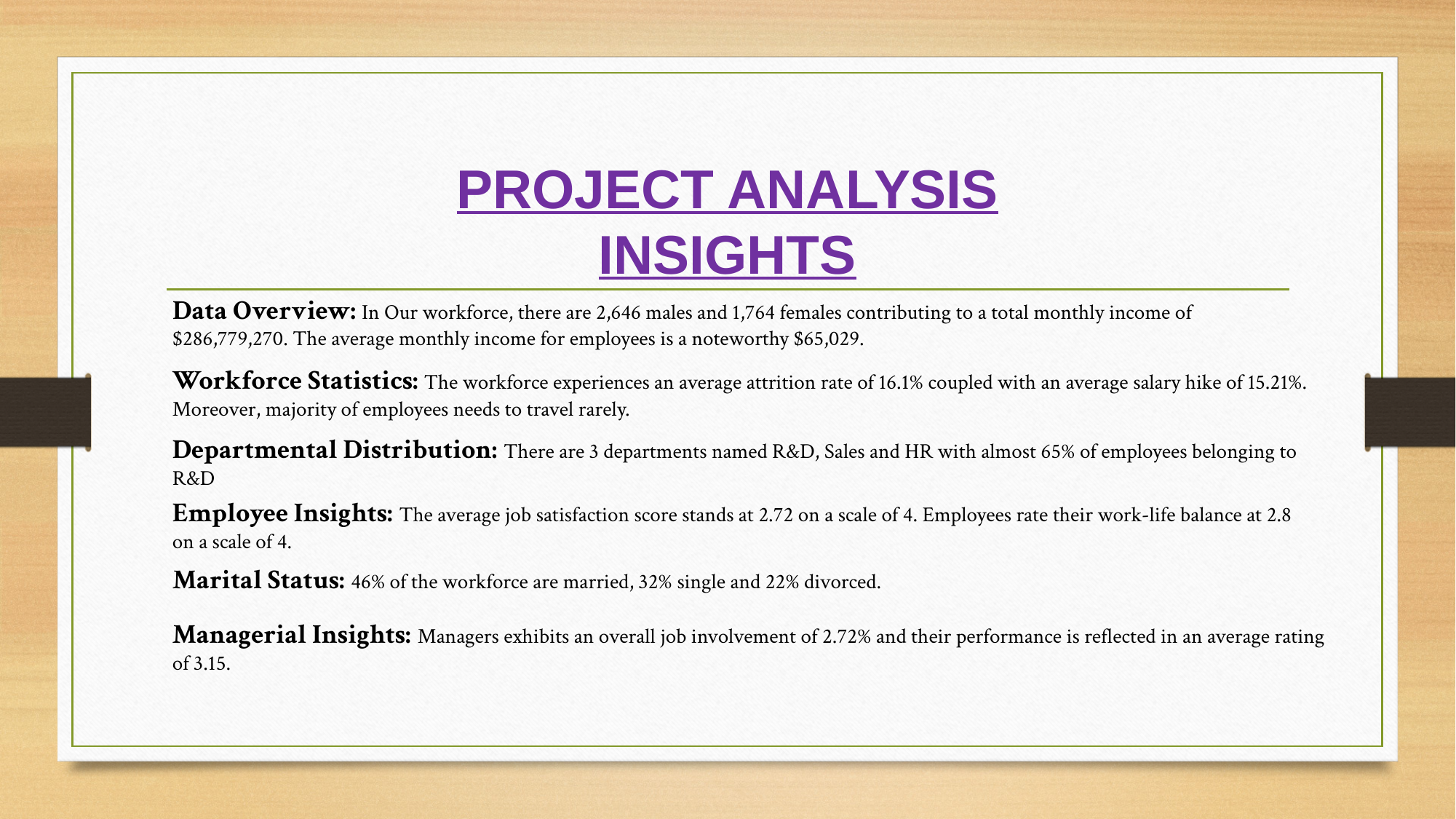

PROJECT ANALYSIS INSIGHTS
Data Overview: In Our workforce, there are 2,646 males and 1,764 females contributing to a total monthly income of $286,779,270. The average monthly income for employees is a noteworthy $65,029.
Workforce Statistics: The workforce experiences an average attrition rate of 16.1% coupled with an average salary hike of 15.21%. Moreover, majority of employees needs to travel rarely.
Departmental Distribution: There are 3 departments named R&D, Sales and HR with almost 65% of employees belonging to R&D
Employee Insights: The average job satisfaction score stands at 2.72 on a scale of 4. Employees rate their work-life balance at 2.8 on a scale of 4.
Marital Status: 46% of the workforce are married, 32% single and 22% divorced.
Managerial Insights: Managers exhibits an overall job involvement of 2.72% and their performance is reflected in an average rating of 3.15.